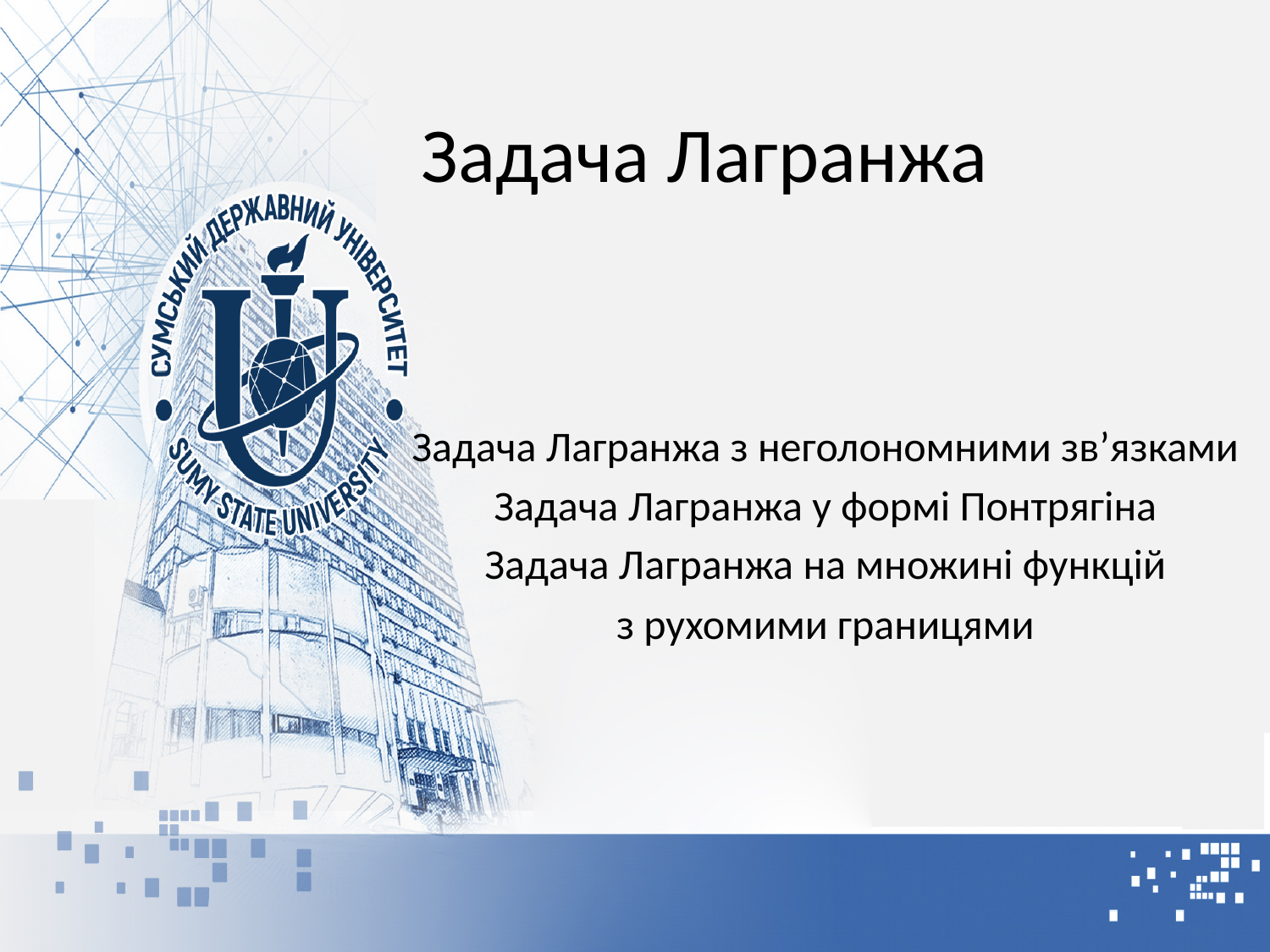

# Задача Лагранжа
Задача Лагранжа з неголономними зв’язками
Задача Лагранжа у формі Понтрягіна
Задача Лагранжа на множині функцій
з рухомими границями